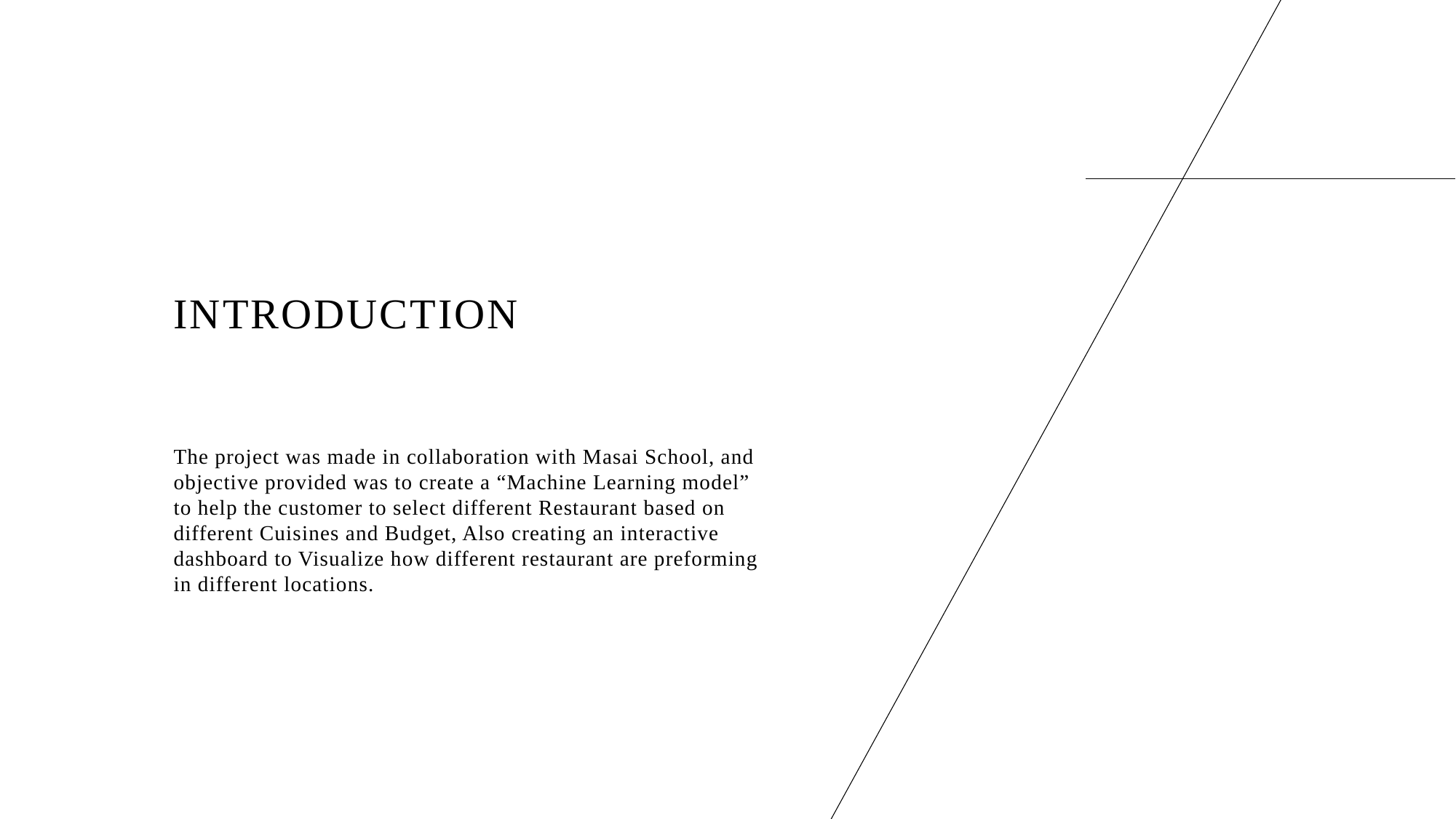

# INTRODUCTION
The project was made in collaboration with Masai School, and objective provided was to create a “Machine Learning model” to help the customer to select different Restaurant based on different Cuisines and Budget, Also creating an interactive dashboard to Visualize how different restaurant are preforming in different locations.